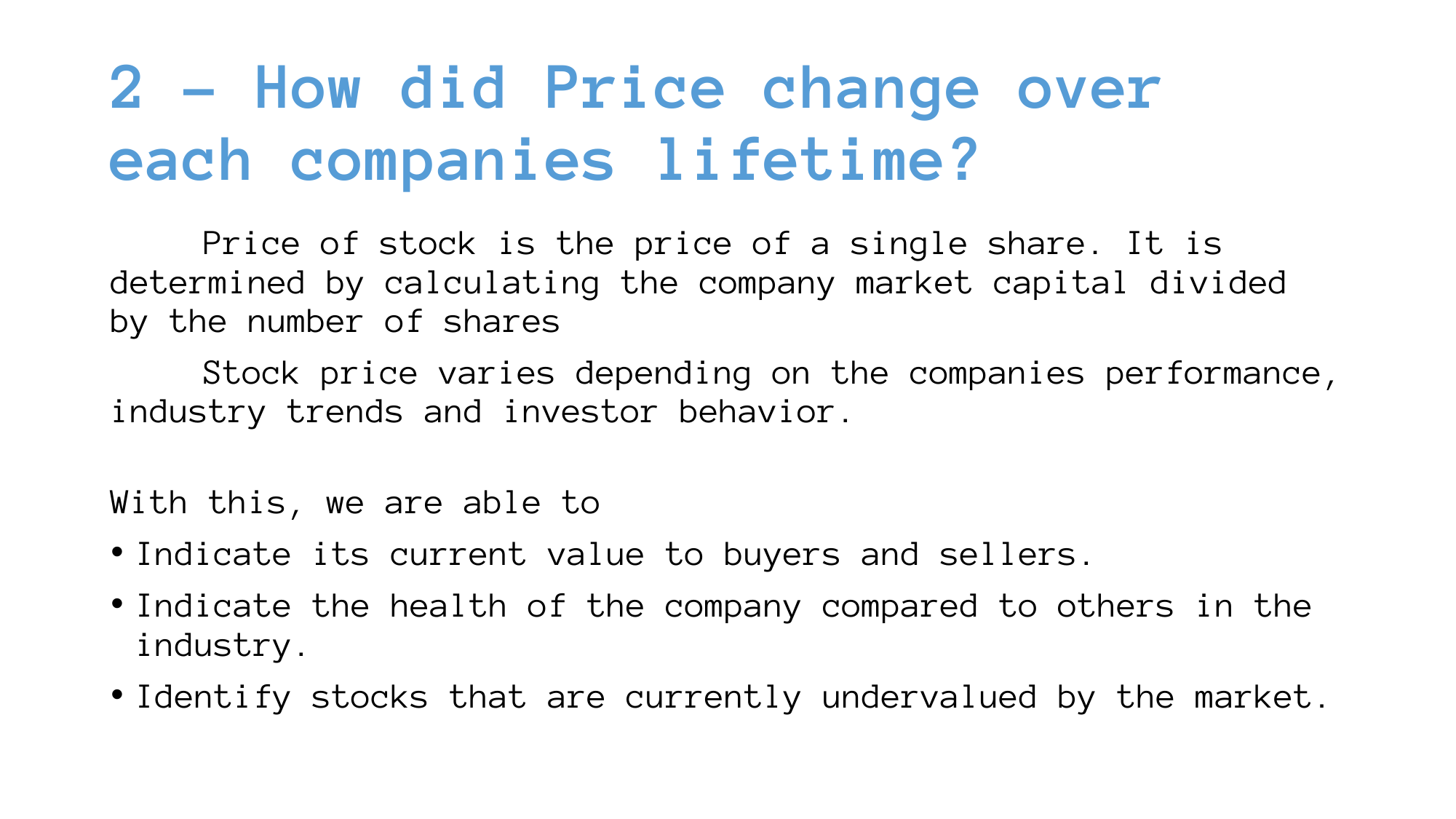

# 2 - How did Price change over each companies lifetime?
	Price of stock is the price of a single share. It is determined by calculating the company market capital divided by the number of shares
	Stock price varies depending on the companies performance, industry trends and investor behavior.
With this, we are able to
Indicate its current value to buyers and sellers.
Indicate the health of the company compared to others in the industry.
Identify stocks that are currently undervalued by the market.